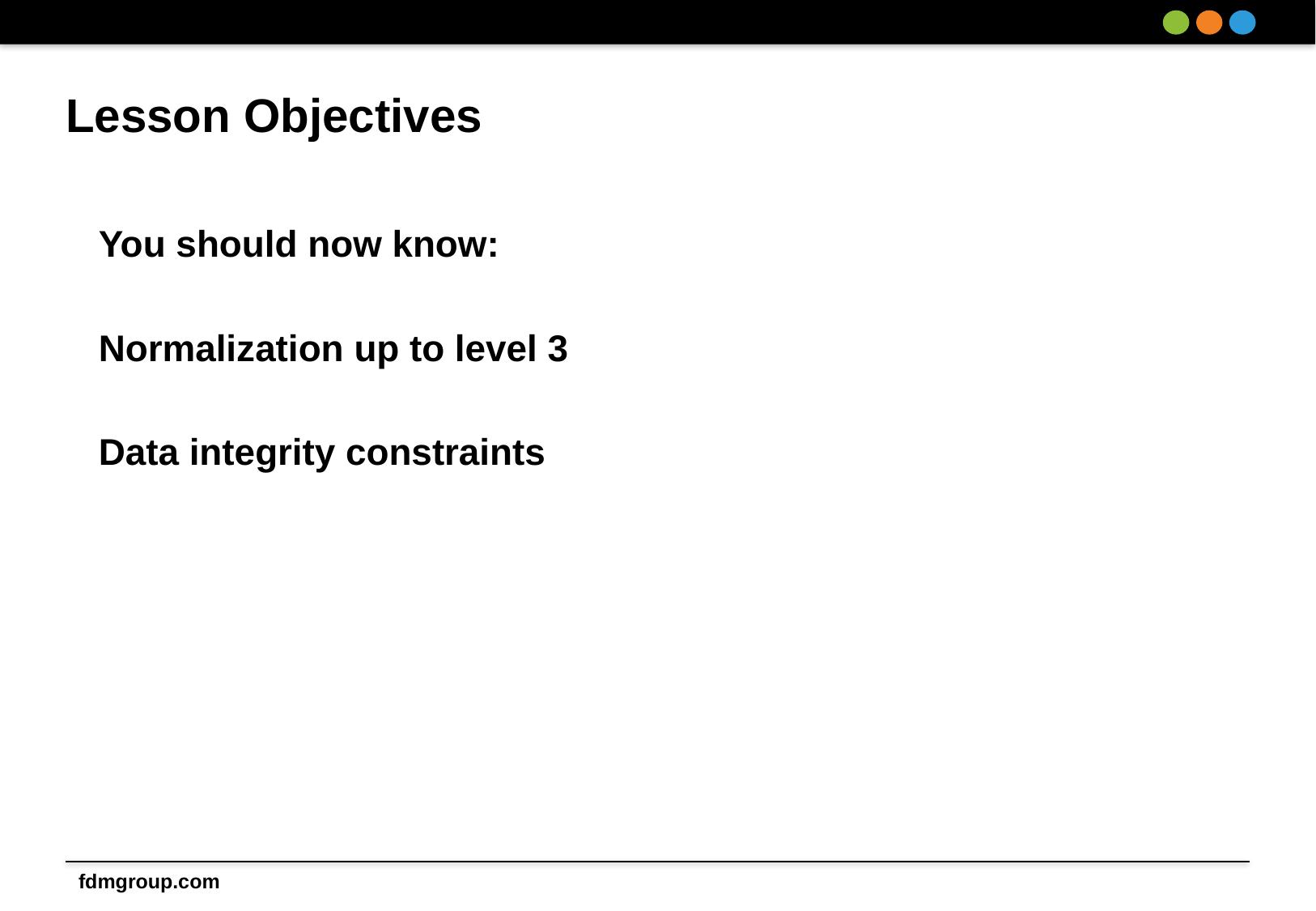

# Lesson Objectives
You should now know:

Normalization up to level 3

Data integrity constraints